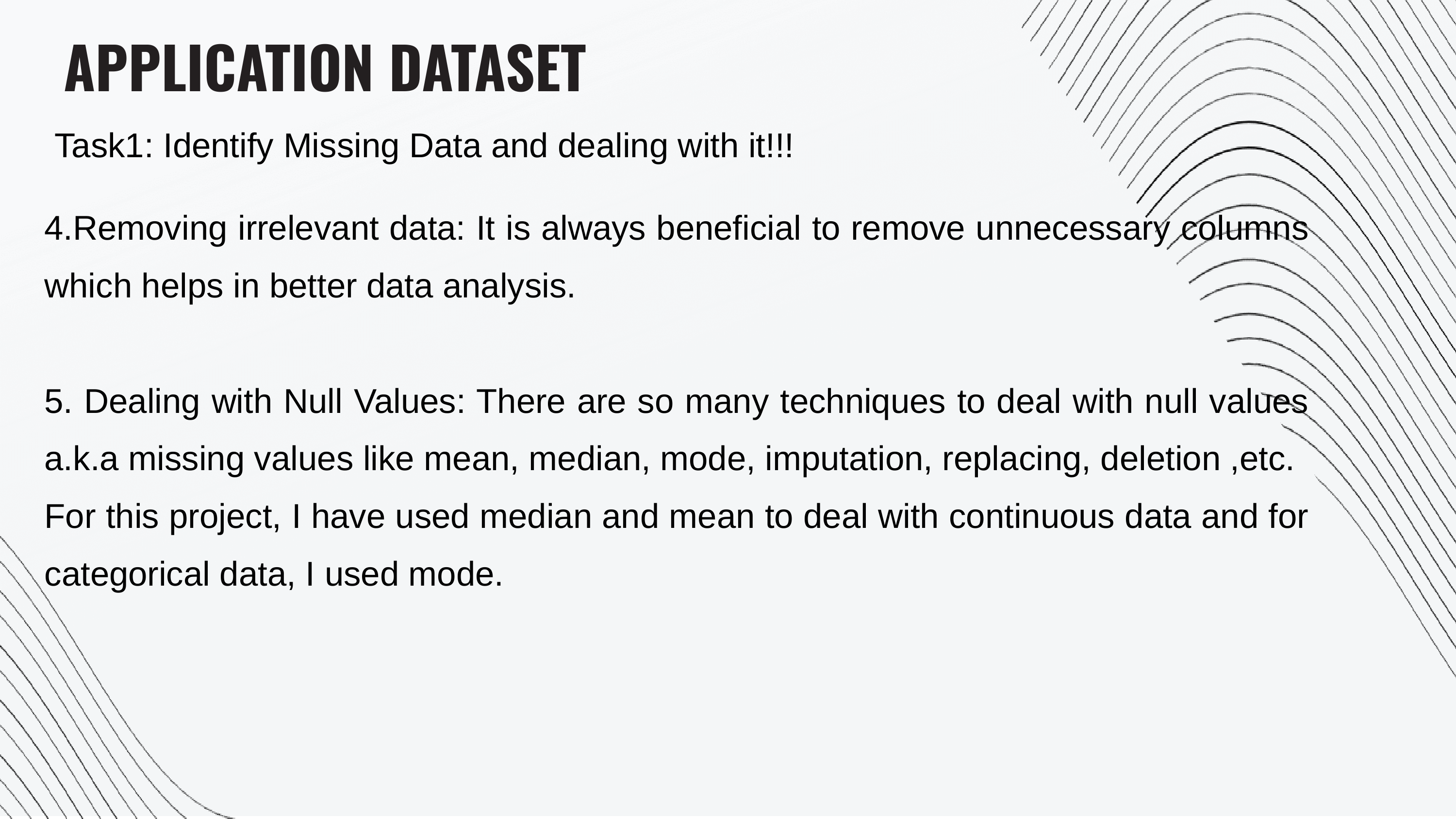

APPLICATION DATASET

Task1: Identify Missing Data and dealing with it!!!
4.Removing irrelevant data: It is always beneficial to remove unnecessary columns which helps in better data analysis.

5. Dealing with Null Values: There are so many techniques to deal with null values a.k.a missing values like mean, median, mode, imputation, replacing, deletion ,etc.
For this project, I have used median and mean to deal with continuous data and for categorical data, I used mode.